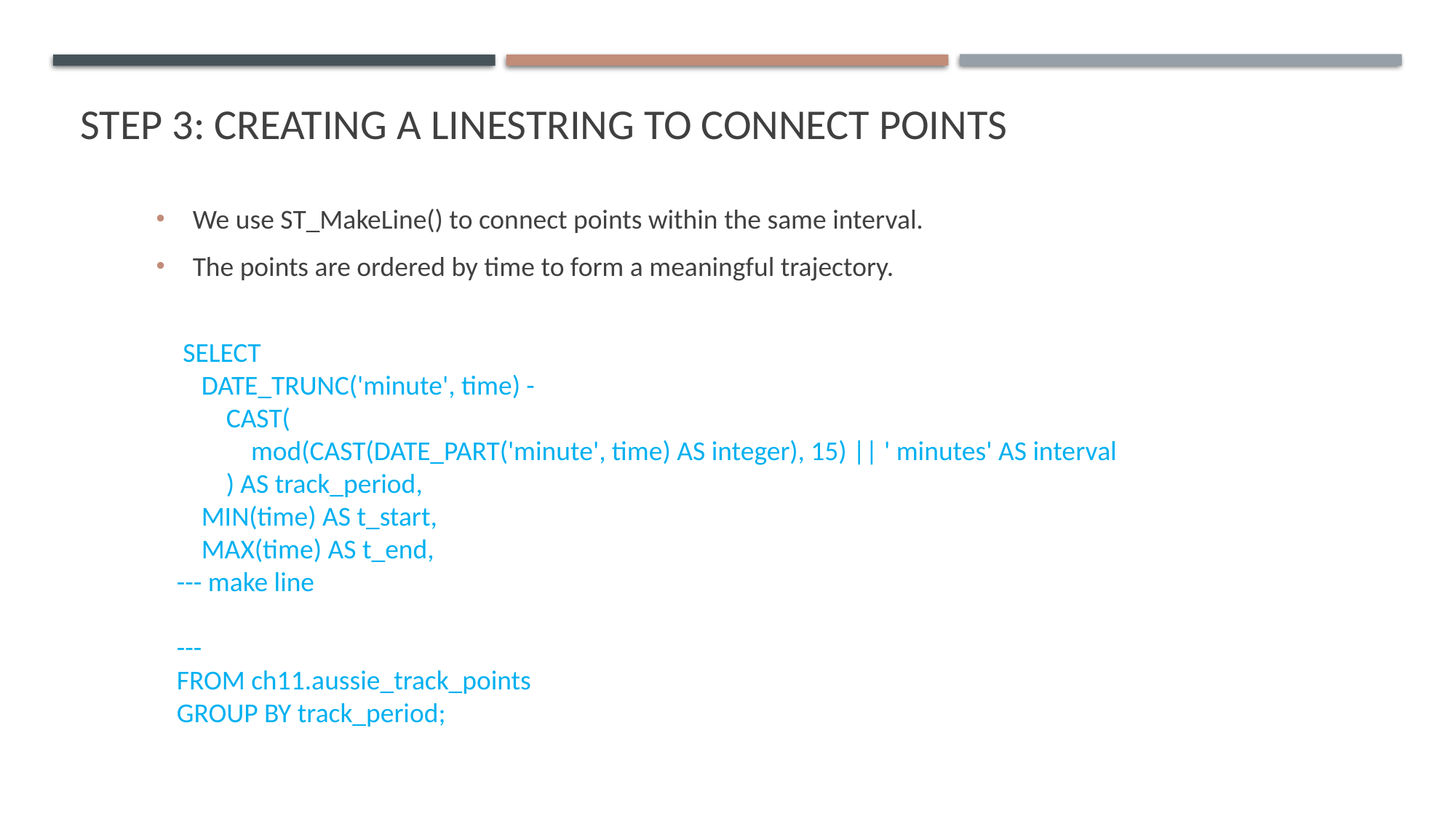

# Step 3: Creating a LineString to Connect Points
We use ST_MakeLine() to connect points within the same interval.
The points are ordered by time to form a meaningful trajectory.
 SELECT
    DATE_TRUNC('minute', time) -
        CAST(
            mod(CAST(DATE_PART('minute', time) AS integer), 15) || ' minutes' AS interval
        ) AS track_period,
    MIN(time) AS t_start,
    MAX(time) AS t_end,
--- make line

---
FROM ch11.aussie_track_points
GROUP BY track_period;